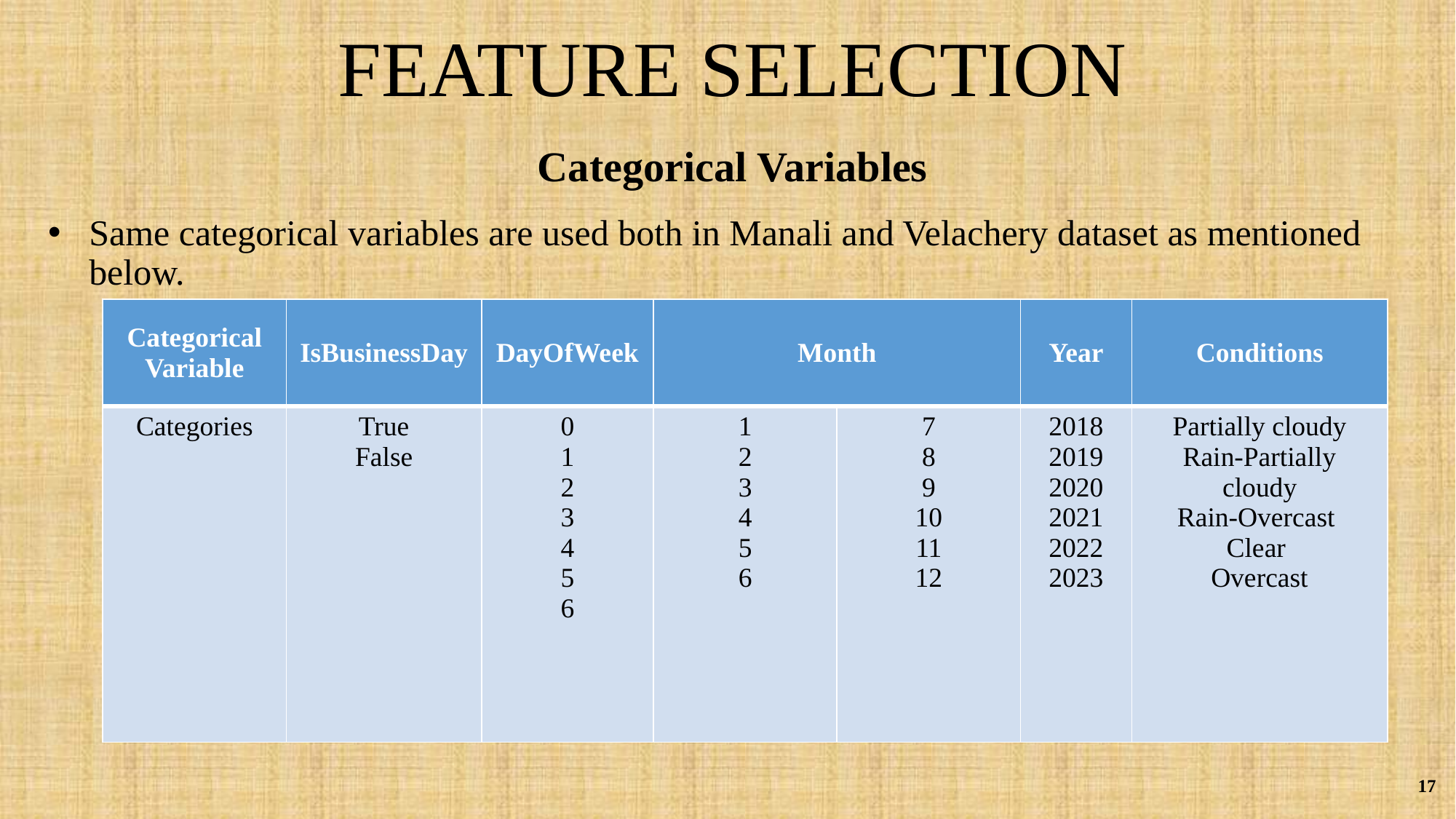

# FEATURE SELECTION
Categorical Variables

Same categorical variables are used both in Manali and Velachery dataset as mentioned below.

| Categorical Variable | IsBusinessDay | DayOfWeek | Month |  | Year | Conditions |
| --- | --- | --- | --- | --- | --- | --- |
| Categories | True False | 0 1 2 3 4 5 6 | 1 2 3 4 5 6 | 7 8 9 10 11 12 | 2018 2019 2020 2021 2022 2023 | Partially cloudy Rain-Partially cloudy Rain-Overcast Clear Overcast |
17